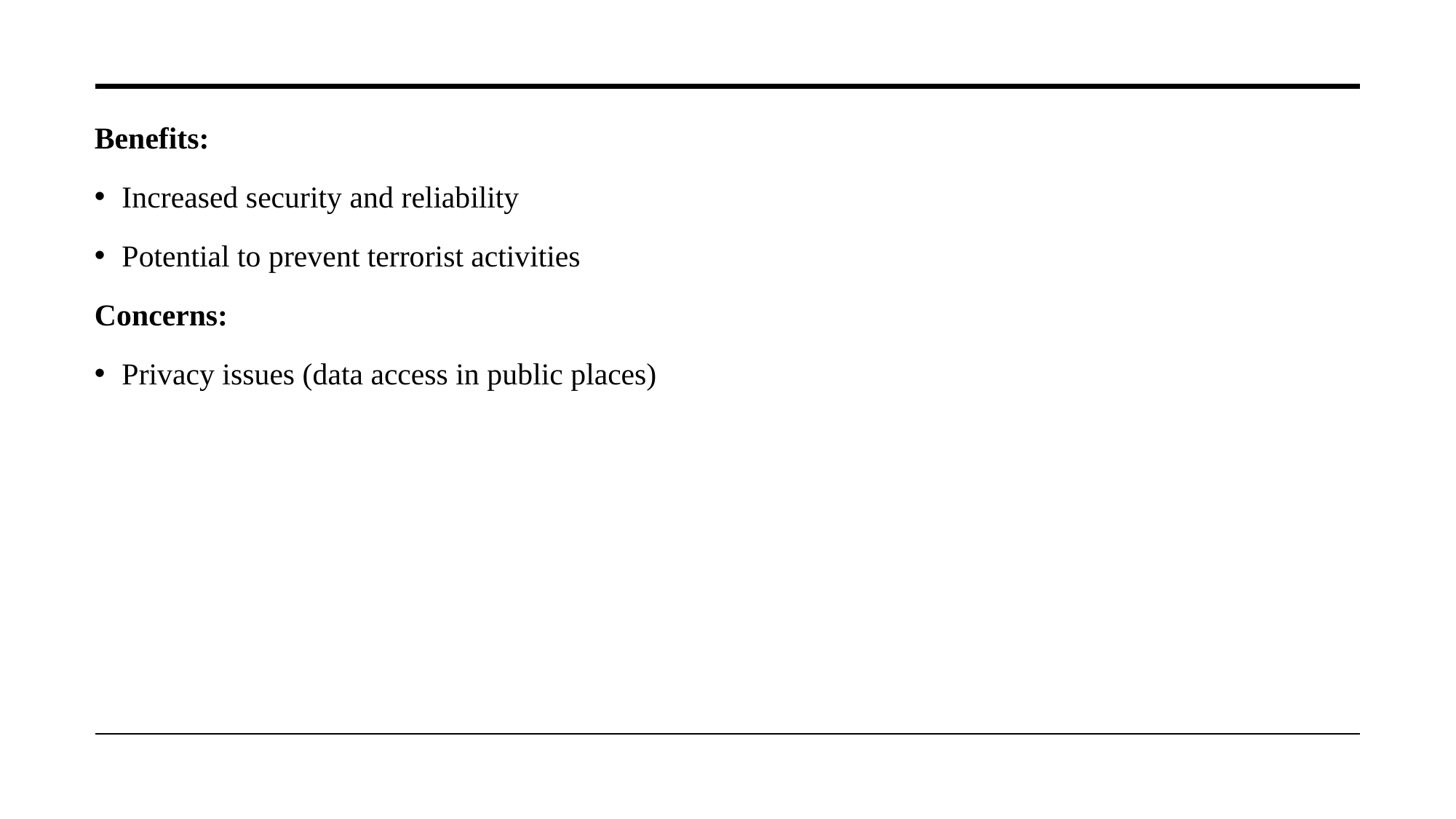

Benefits:
Increased security and reliability
Potential to prevent terrorist activities
Concerns:
Privacy issues (data access in public places)